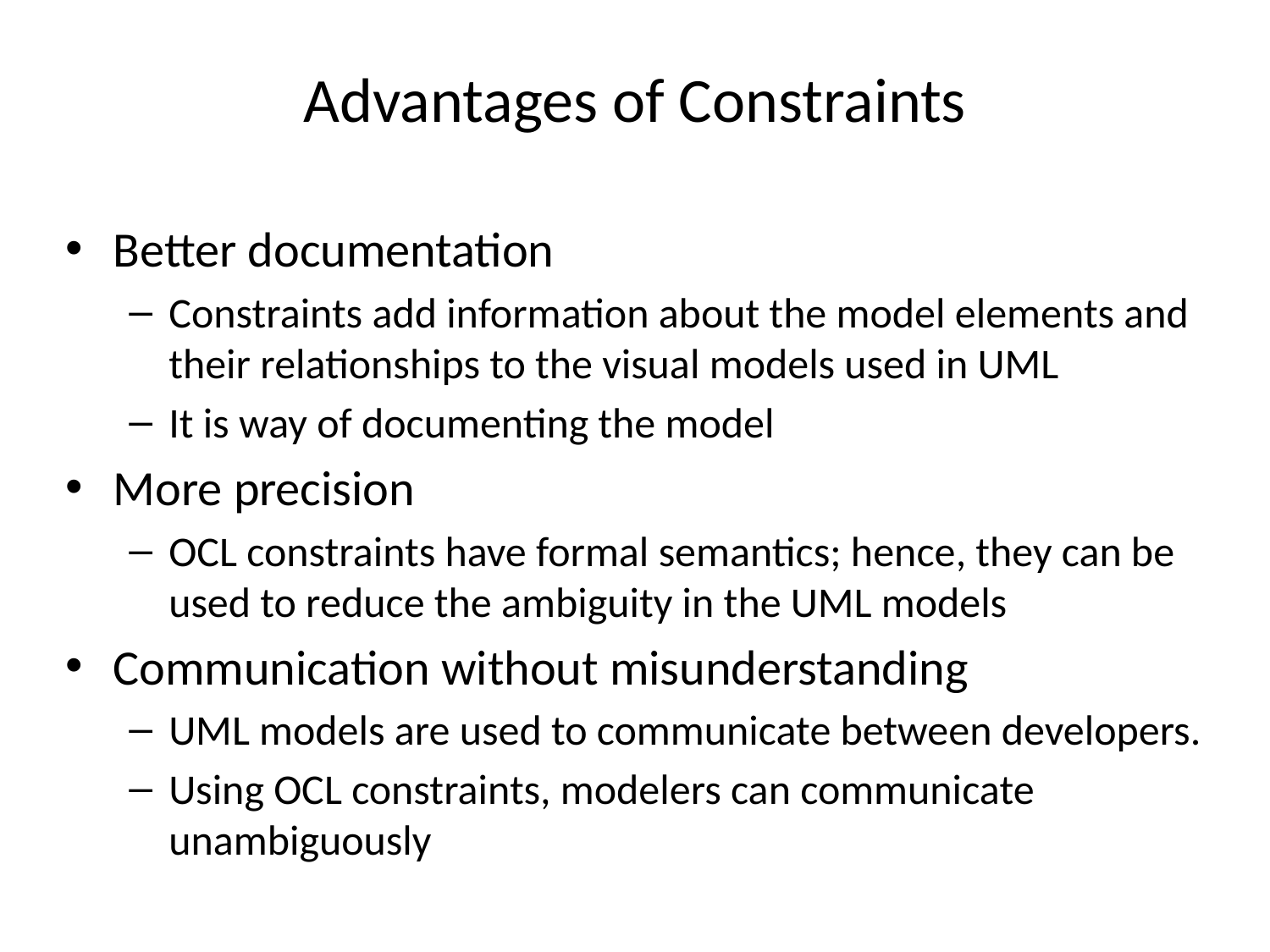

# Advantages of Constraints
Better documentation
Constraints add information about the model elements and their relationships to the visual models used in UML
It is way of documenting the model
More precision
OCL constraints have formal semantics; hence, they can be used to reduce the ambiguity in the UML models
Communication without misunderstanding
UML models are used to communicate between developers.
Using OCL constraints, modelers can communicate unambiguously